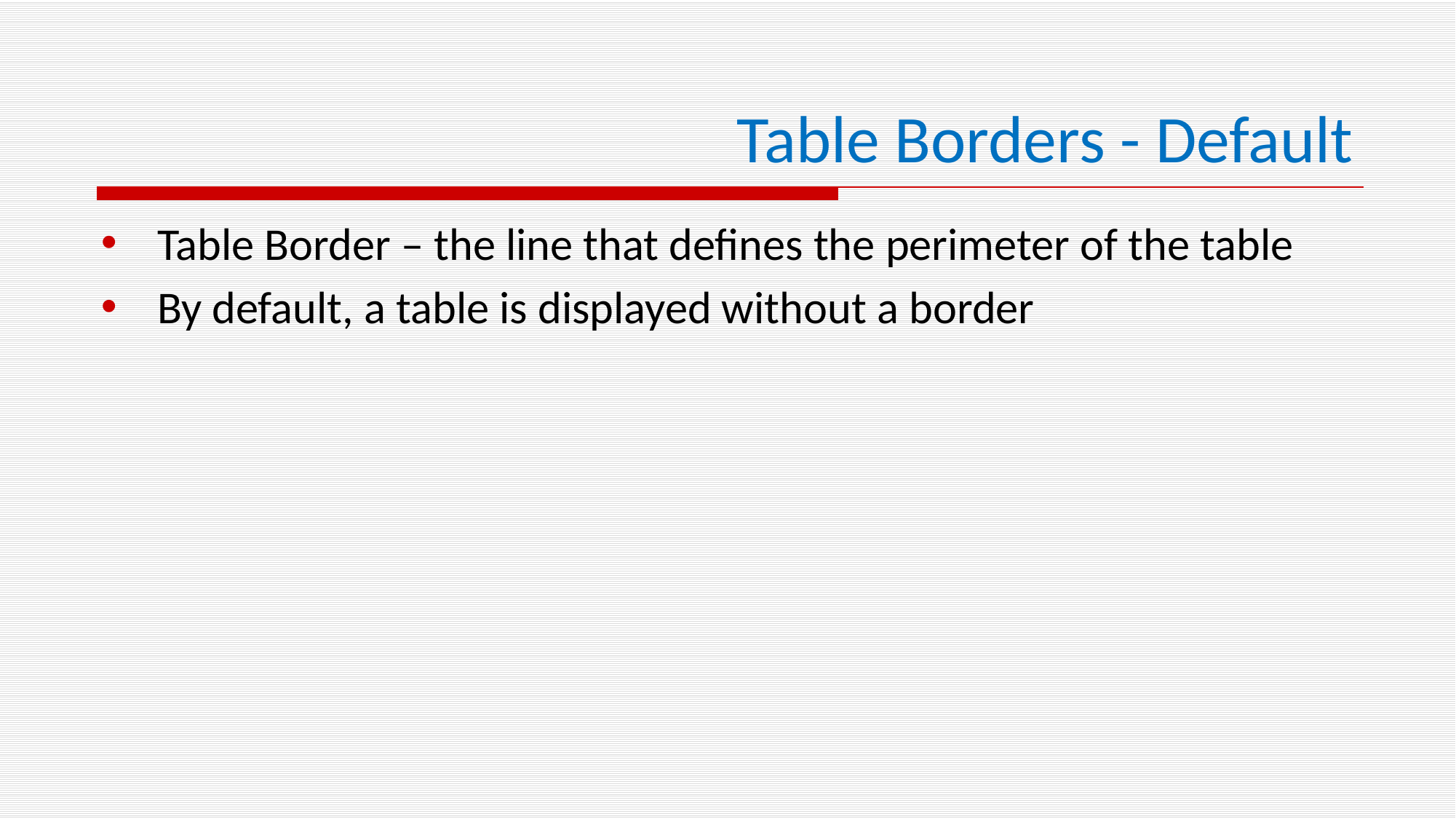

# Table Borders - Default
Table Border – the line that defines the perimeter of the table
By default, a table is displayed without a border